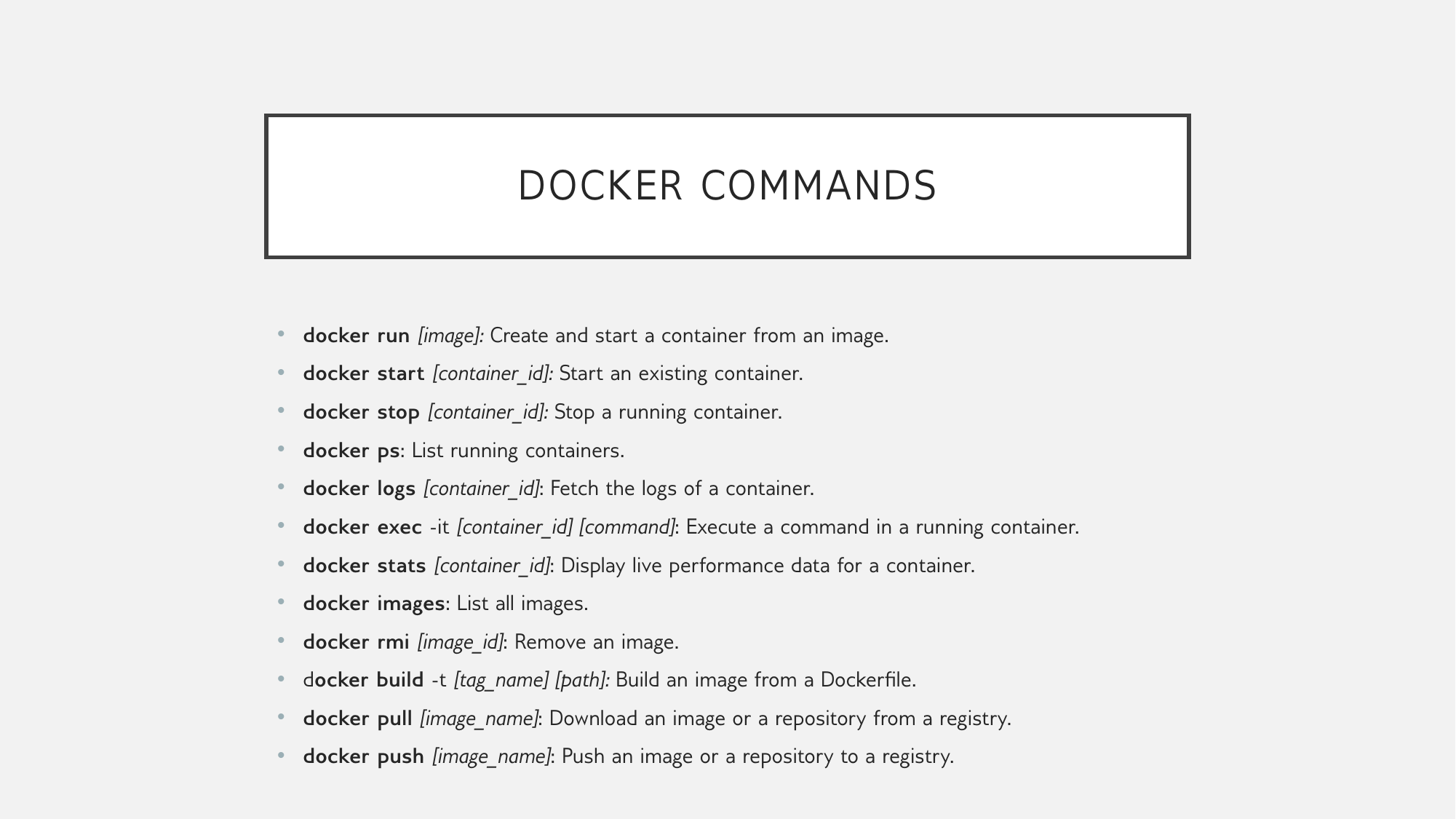

# Docker commands
docker run [image]: Create and start a container from an image.
docker start [container_id]: Start an existing container.
docker stop [container_id]: Stop a running container.
docker ps: List running containers.
docker logs [container_id]: Fetch the logs of a container.
docker exec -it [container_id] [command]: Execute a command in a running container.
docker stats [container_id]: Display live performance data for a container.
docker images: List all images.
docker rmi [image_id]: Remove an image.
docker build -t [tag_name] [path]: Build an image from a Dockerfile.
docker pull [image_name]: Download an image or a repository from a registry.
docker push [image_name]: Push an image or a repository to a registry.